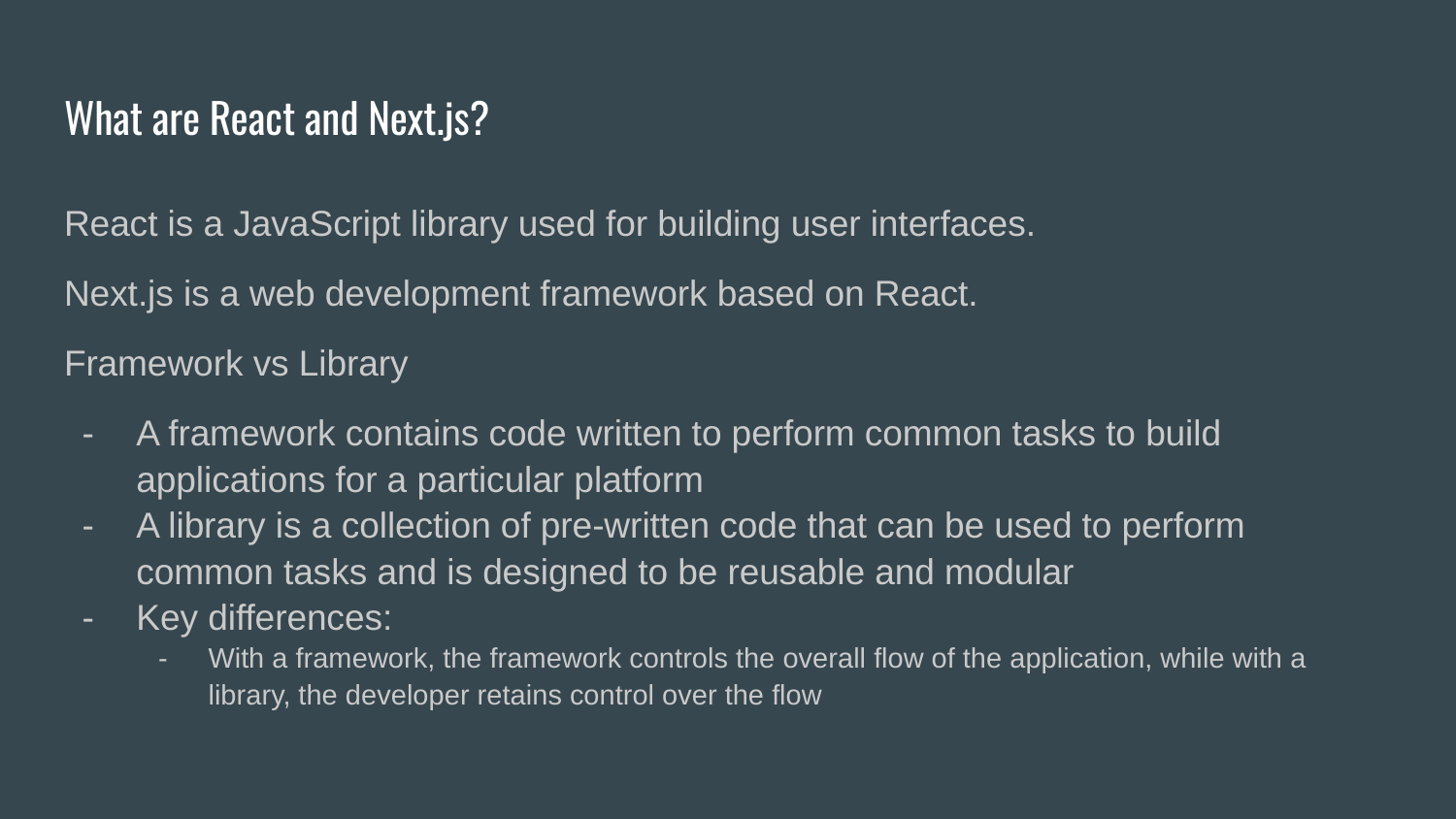

# What are React and Next.js?
React is a JavaScript library used for building user interfaces.
Next.js is a web development framework based on React.
Framework vs Library
A framework contains code written to perform common tasks to build applications for a particular platform
A library is a collection of pre-written code that can be used to perform common tasks and is designed to be reusable and modular
Key differences:
With a framework, the framework controls the overall flow of the application, while with a library, the developer retains control over the flow